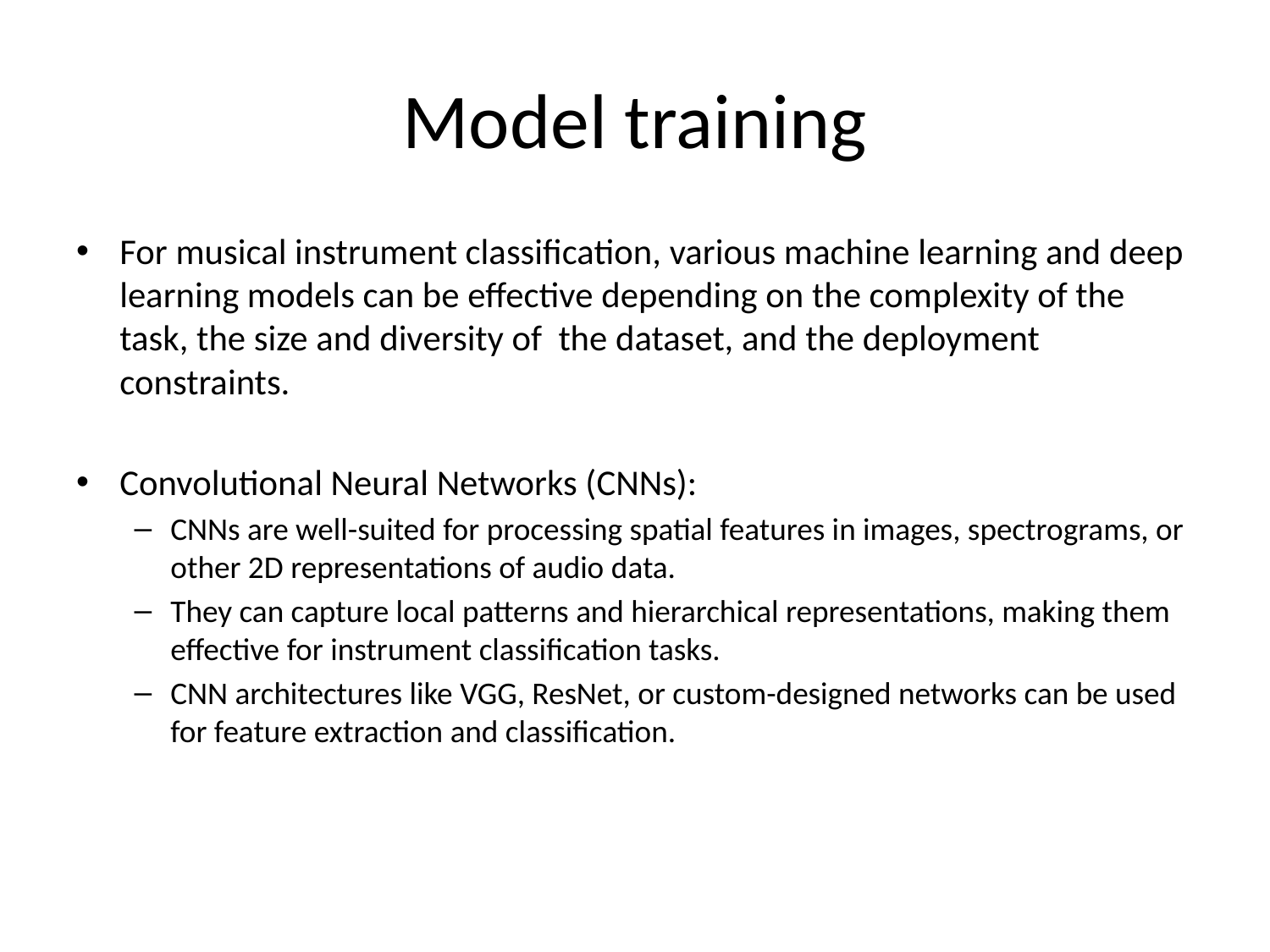

# Model training
For musical instrument classification, various machine learning and deep learning models can be effective depending on the complexity of the task, the size and diversity of  the dataset, and the deployment constraints.

Convolutional Neural Networks (CNNs):
CNNs are well-suited for processing spatial features in images, spectrograms, or other 2D representations of audio data.
They can capture local patterns and hierarchical representations, making them effective for instrument classification tasks.
CNN architectures like VGG, ResNet, or custom-designed networks can be used for feature extraction and classification.